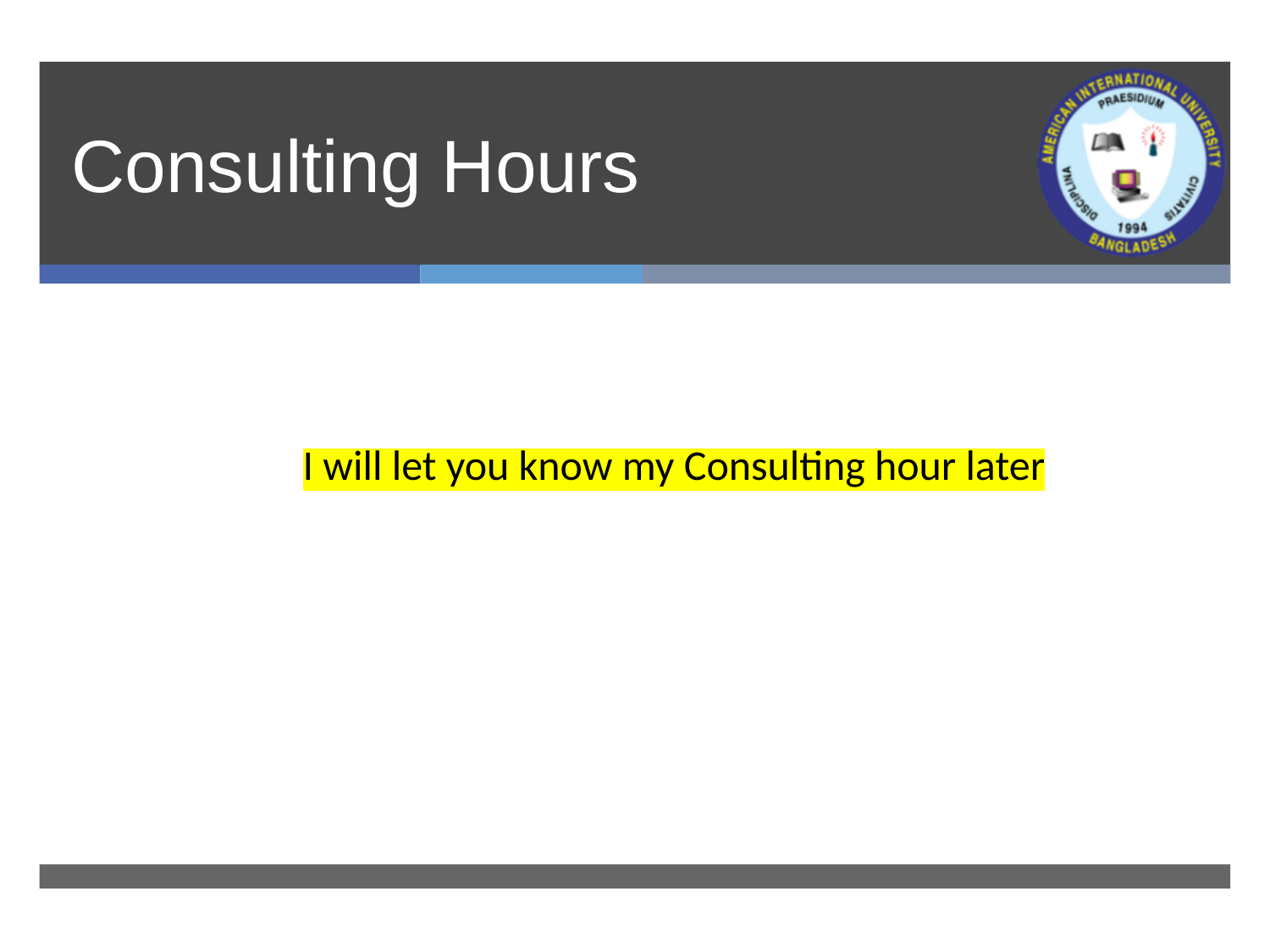

# Consulting Hours
I will let you know my Consulting hour later